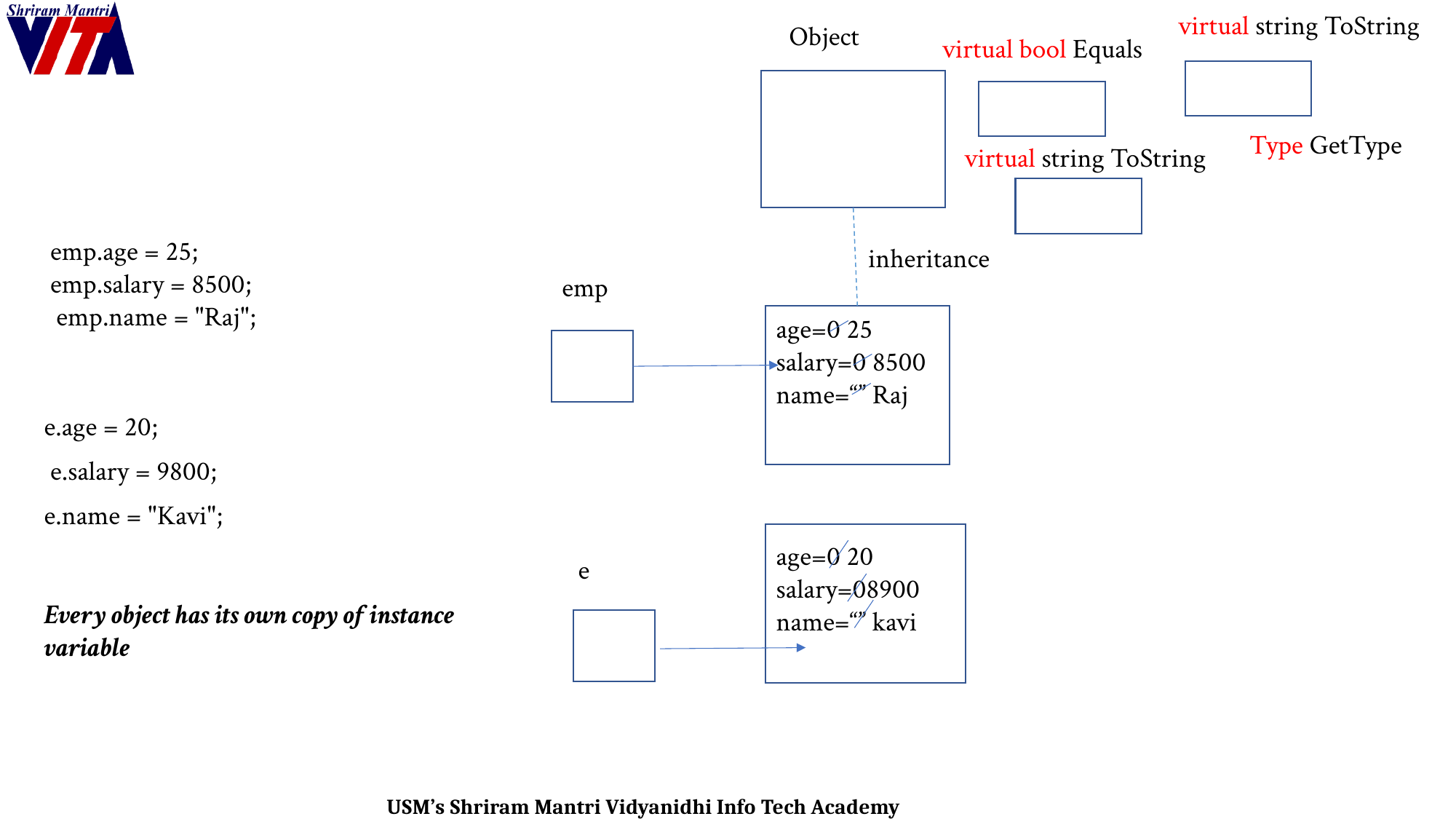

virtual string ToString
Object
virtual bool Equals

 emp.age = 25;
 emp.salary = 8500;
  emp.name = "Raj";

e.age = 20;
 e.salary = 9800;
e.name = "Kavi";

Every object has its own copy of instance
variable

Type GetType
virtual string ToString

inheritance
emp
age=0 25
salary=0 8500
name=“” Raj

age=0 20
salary=08900
name=“” kavi

e